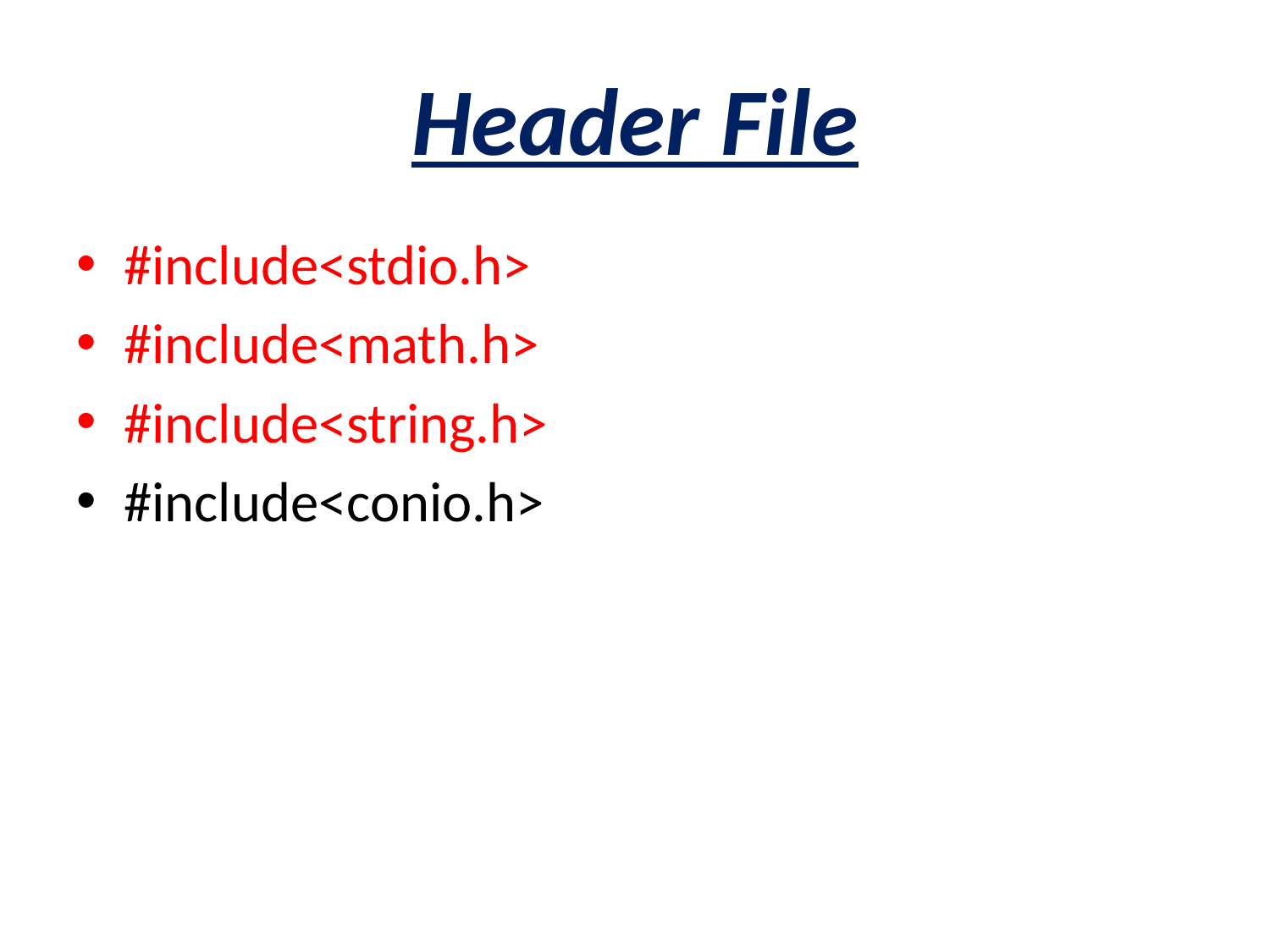

# Header File
#include<stdio.h>
#include<math.h>
#include<string.h>
#include<conio.h>